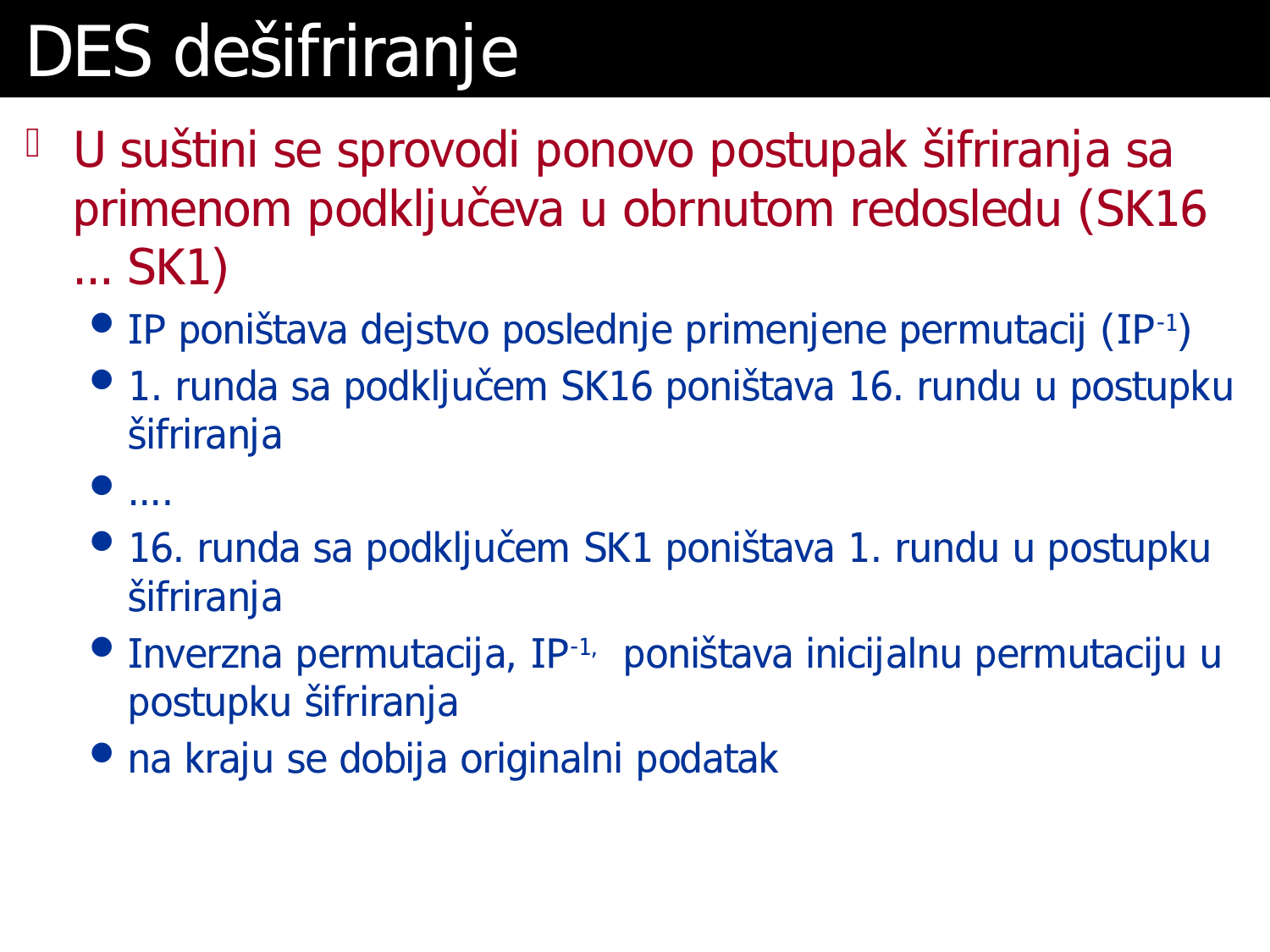

# DES dešifriranje
U suštini se sprovodi ponovo postupak šifriranja sa primenom podključeva u obrnutom redosledu (SK16 … SK1)
IP poništava dejstvo poslednje primenjene permutacij (IP-1)
1. runda sa podključem SK16 poništava 16. rundu u postupku šifriranja
….
16. runda sa podključem SK1 poništava 1. rundu u postupku šifriranja
Inverzna permutacija, IP-1,  poništava inicijalnu permutaciju u postupku šifriranja
na kraju se dobija originalni podatak